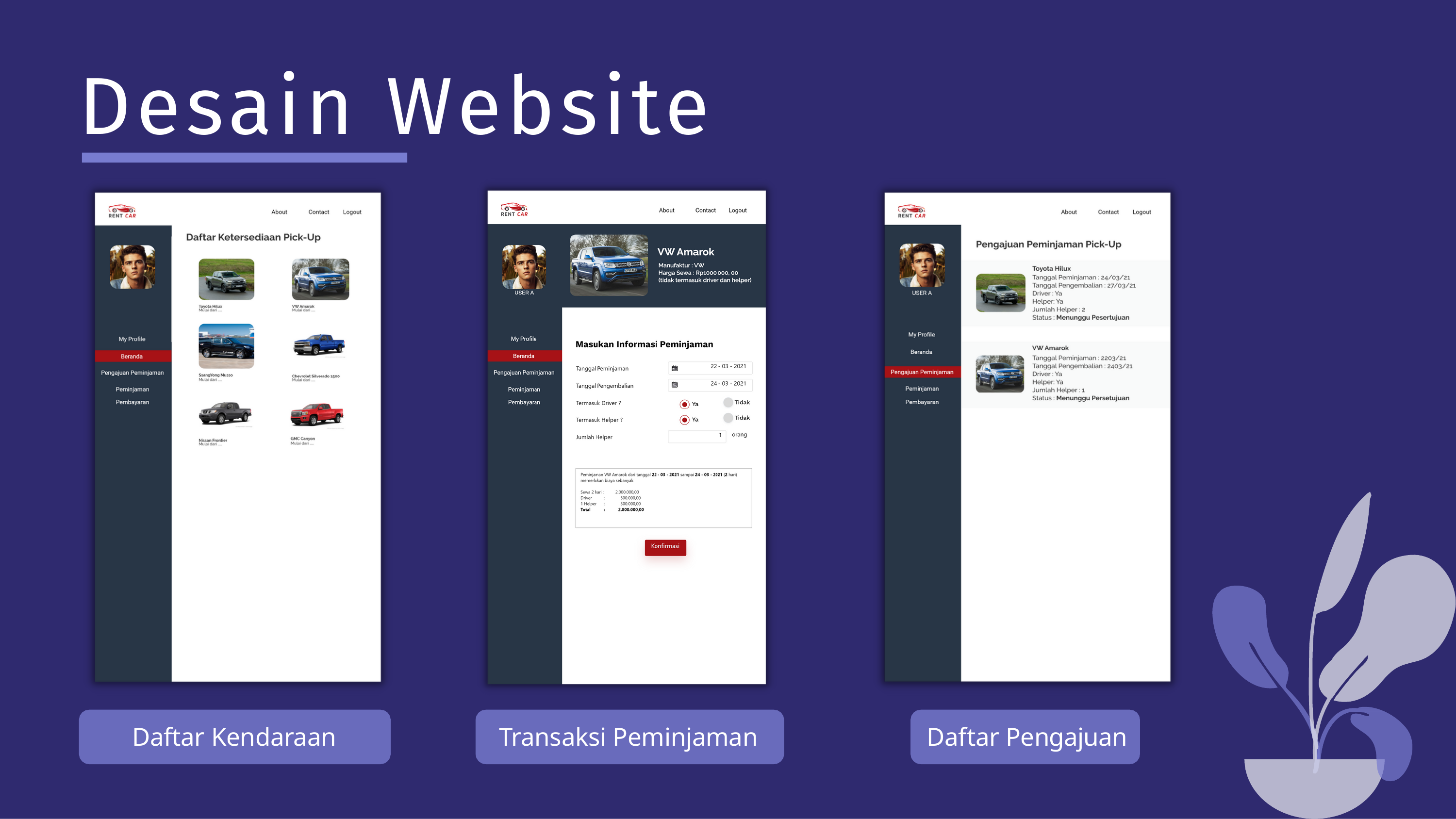

# Desain Website

Daftar Kendaraan
Transaksi Peminjaman
Daftar Pengajuan